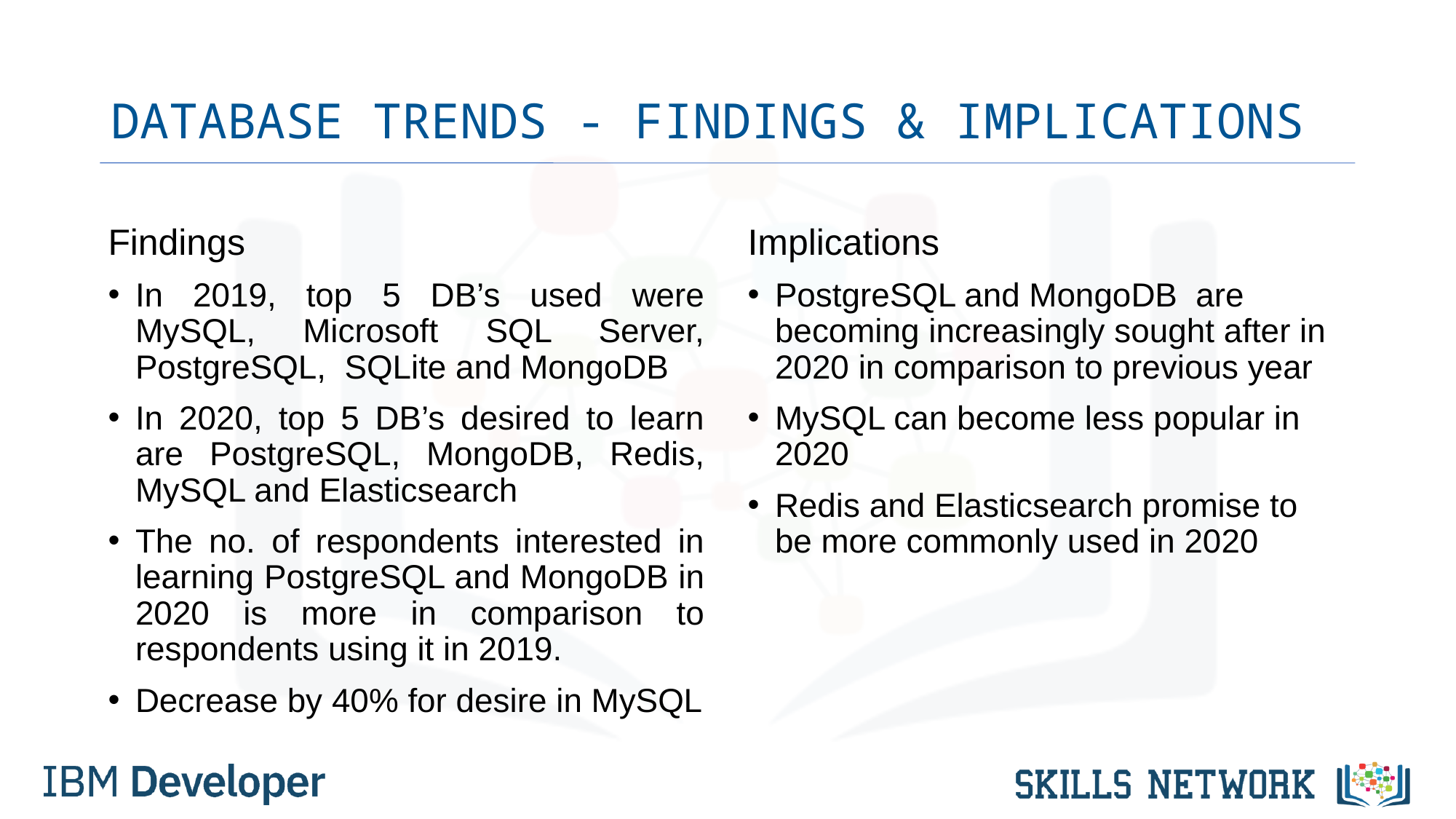

# DATABASE TRENDS - FINDINGS & IMPLICATIONS
Findings
In 2019, top 5 DB’s used were MySQL, Microsoft SQL Server, PostgreSQL,  SQLite and MongoDB
In 2020, top 5 DB’s desired to learn are PostgreSQL, MongoDB, Redis, MySQL and Elasticsearch
The no. of respondents interested in learning PostgreSQL and MongoDB in 2020 is more in comparison to respondents using it in 2019.
Decrease by 40% for desire in MySQL

Implications
PostgreSQL and MongoDB  are becoming increasingly sought after in 2020 in comparison to previous year
MySQL can become less popular in 2020
Redis and Elasticsearch promise to be more commonly used in 2020